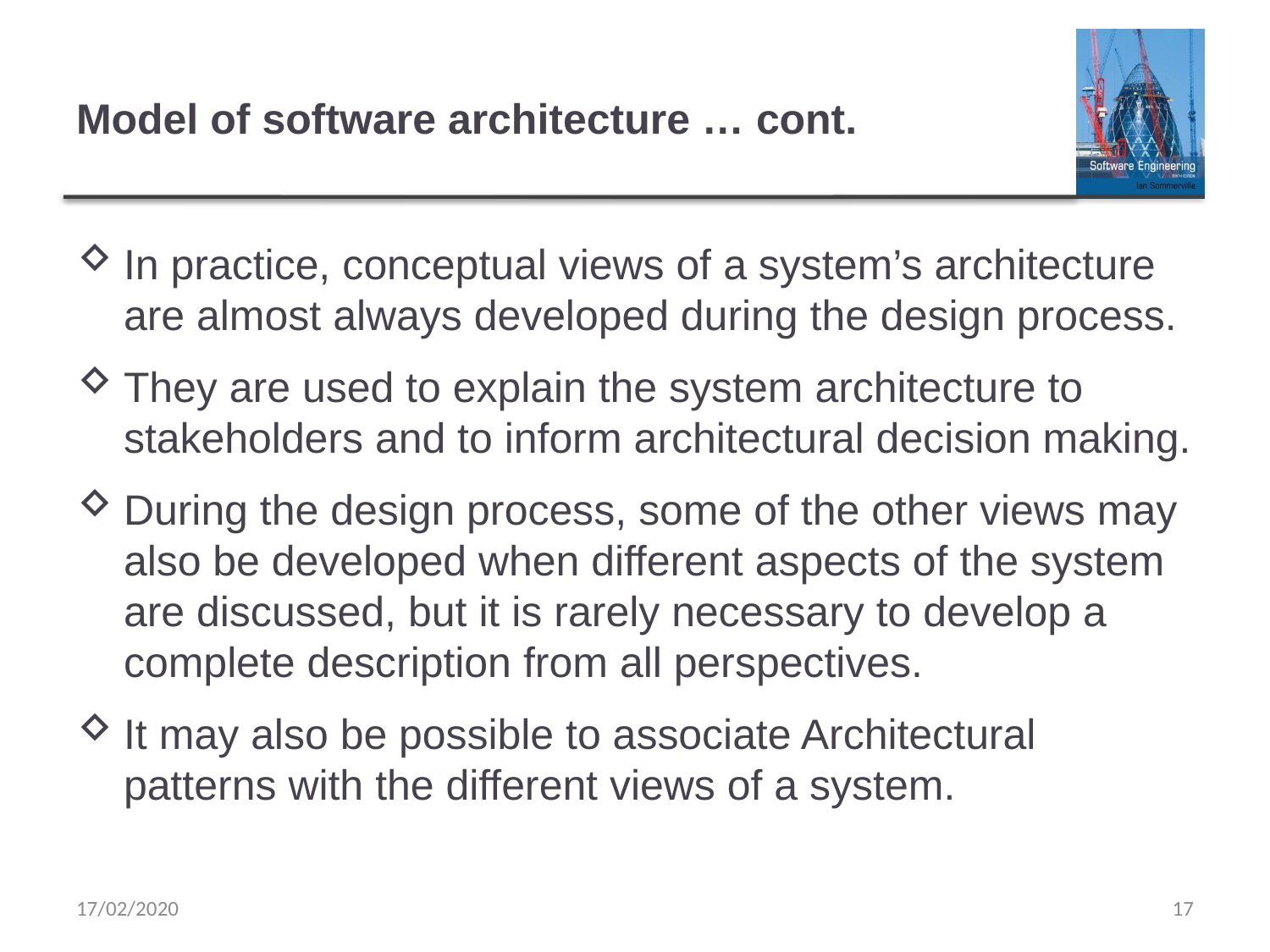

# Model of software architecture … cont.
In practice, conceptual views of a system’s architecture are almost always developed during the design process.
They are used to explain the system architecture to stakeholders and to inform architectural decision making.
During the design process, some of the other views may also be developed when different aspects of the system are discussed, but it is rarely necessary to develop a complete description from all perspectives.
It may also be possible to associate Architectural patterns with the different views of a system.
17/02/2020
17